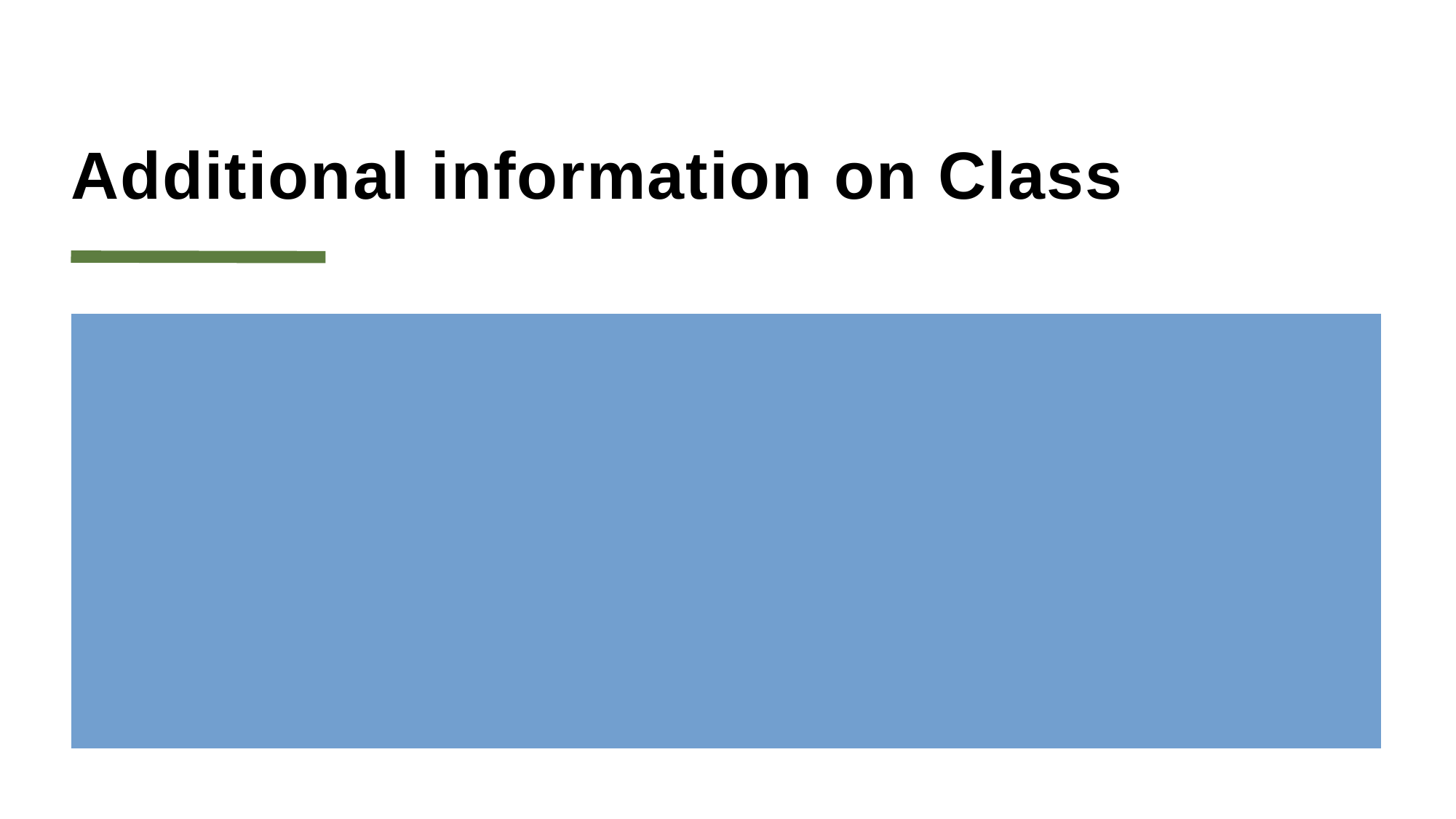

# Additional information on Class
Class
Variables   (content)
Functions  ( operations)
Remember data type mean content + operations.
We created a class means
We created a data type.
Once we have a data type
Create a variable of the data type , typically in class it means we create the object of the class.